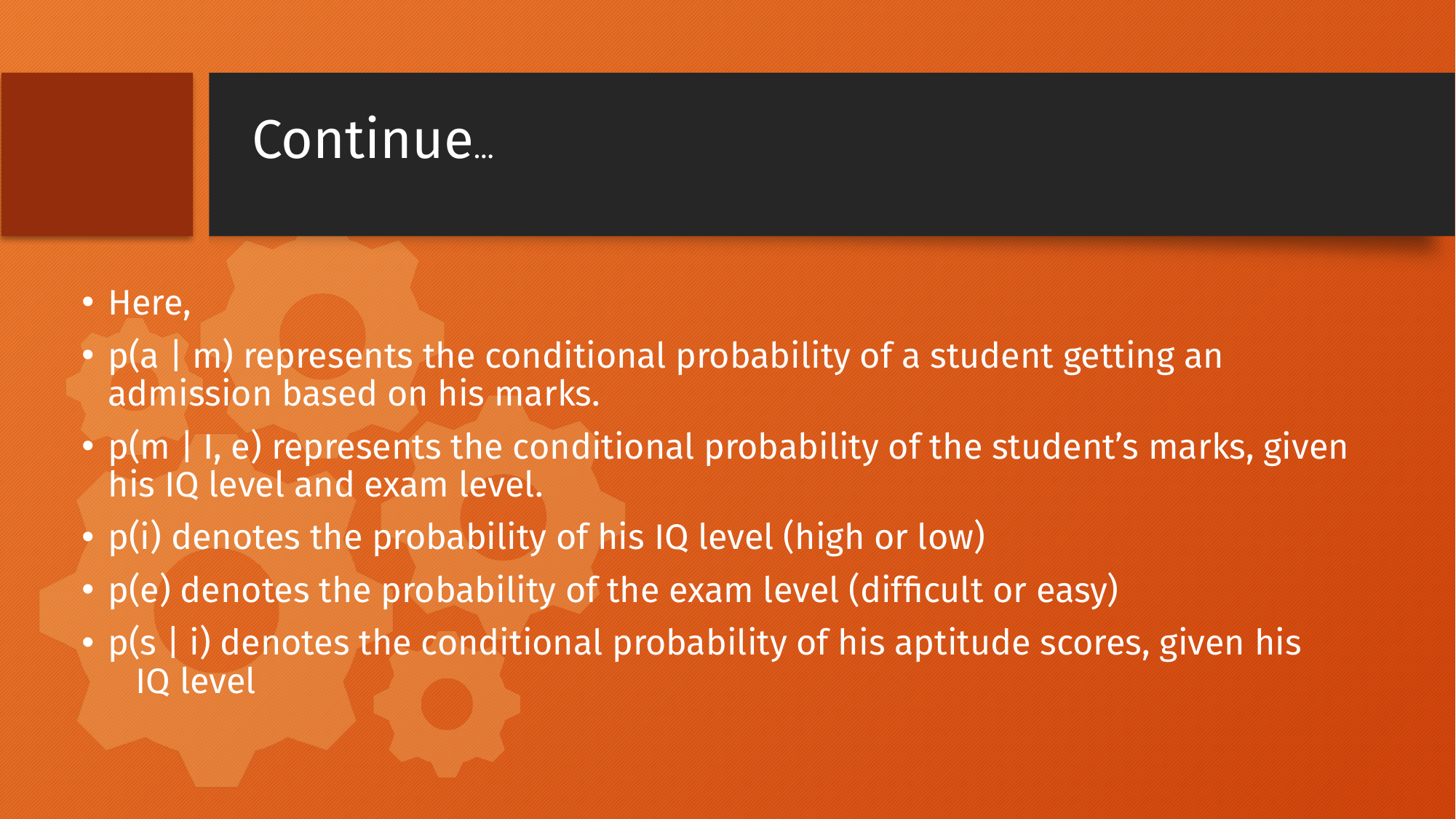

Continue…
Here,
p(a | m) represents the conditional probability of a student getting an admission based on his marks.
p(m | I, e) represents the conditional probability of the student’s marks, given his IQ level and exam level.
p(i) denotes the probability of his IQ level (high or low)
p(e) denotes the probability of the exam level (difficult or easy)
p(s | i) denotes the conditional probability of his aptitude scores, given his          IQ level